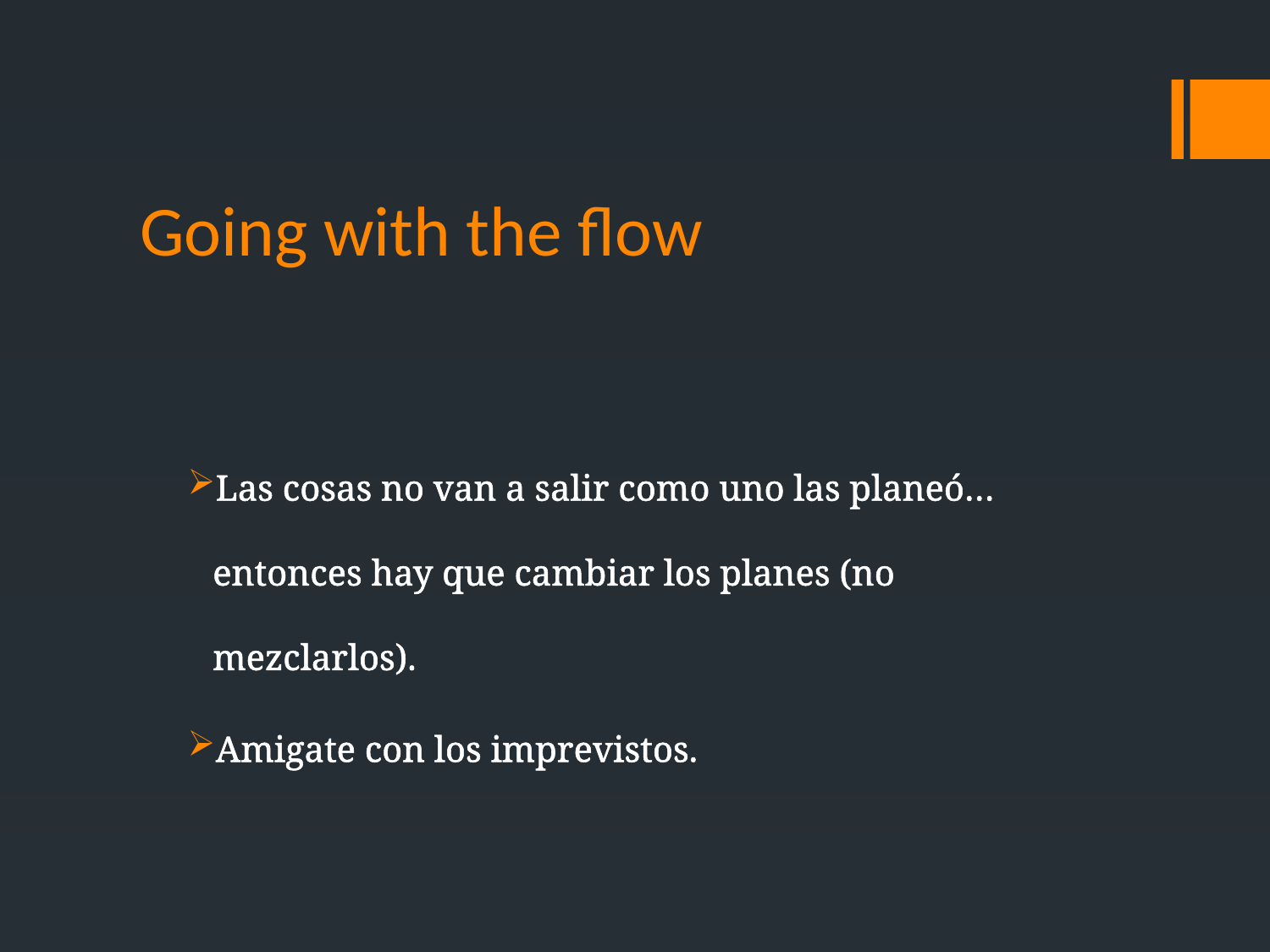

# Going with the flow
Las cosas no van a salir como uno las planeó… entonces hay que cambiar los planes (no mezclarlos).
Amigate con los imprevistos.